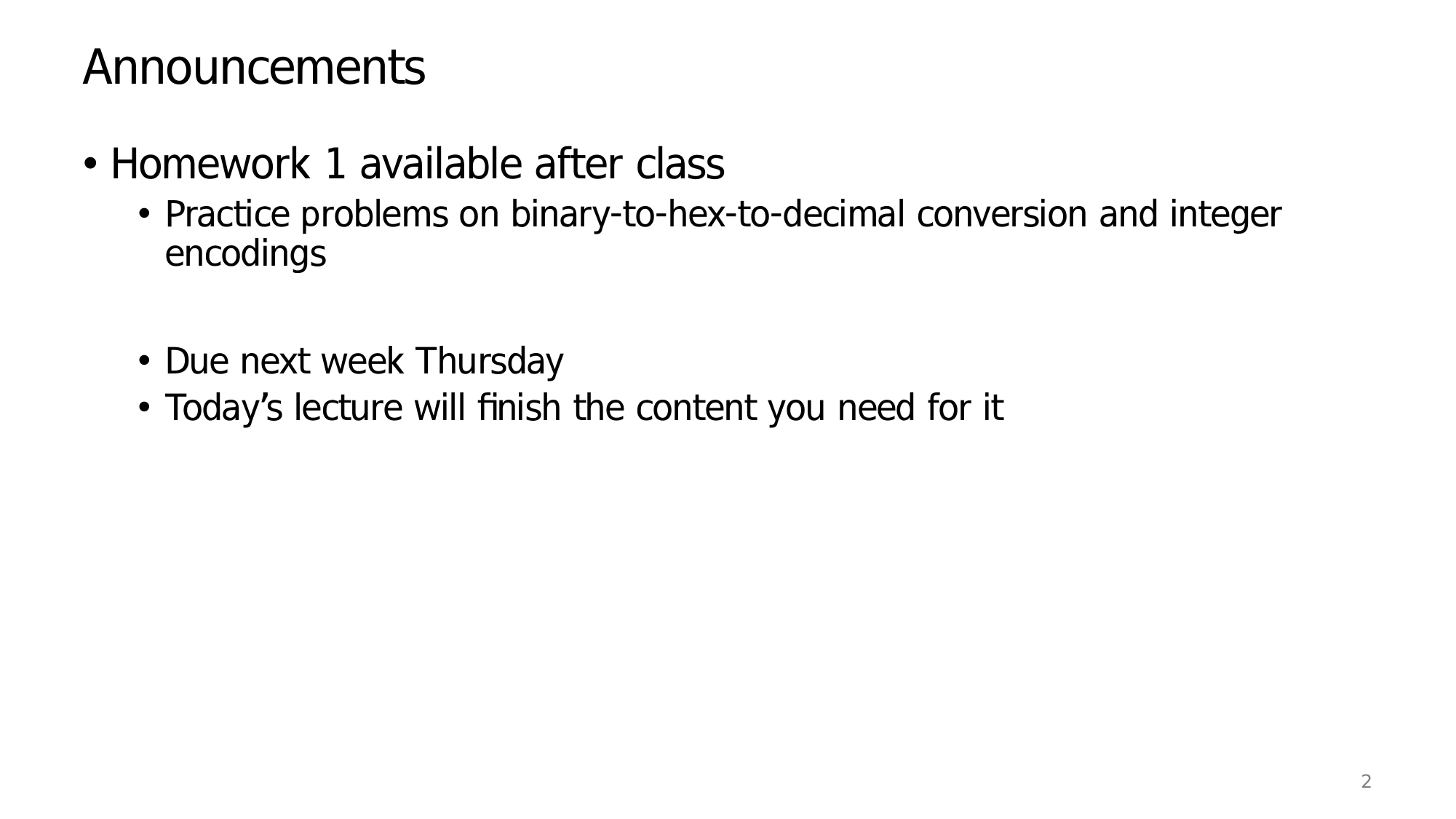

# Announcements
Homework 1 available after class
Practice problems on binary-to-hex-to-decimal conversion and integer encodings

Due next week Thursday
Today’s lecture will finish the content you need for it

2